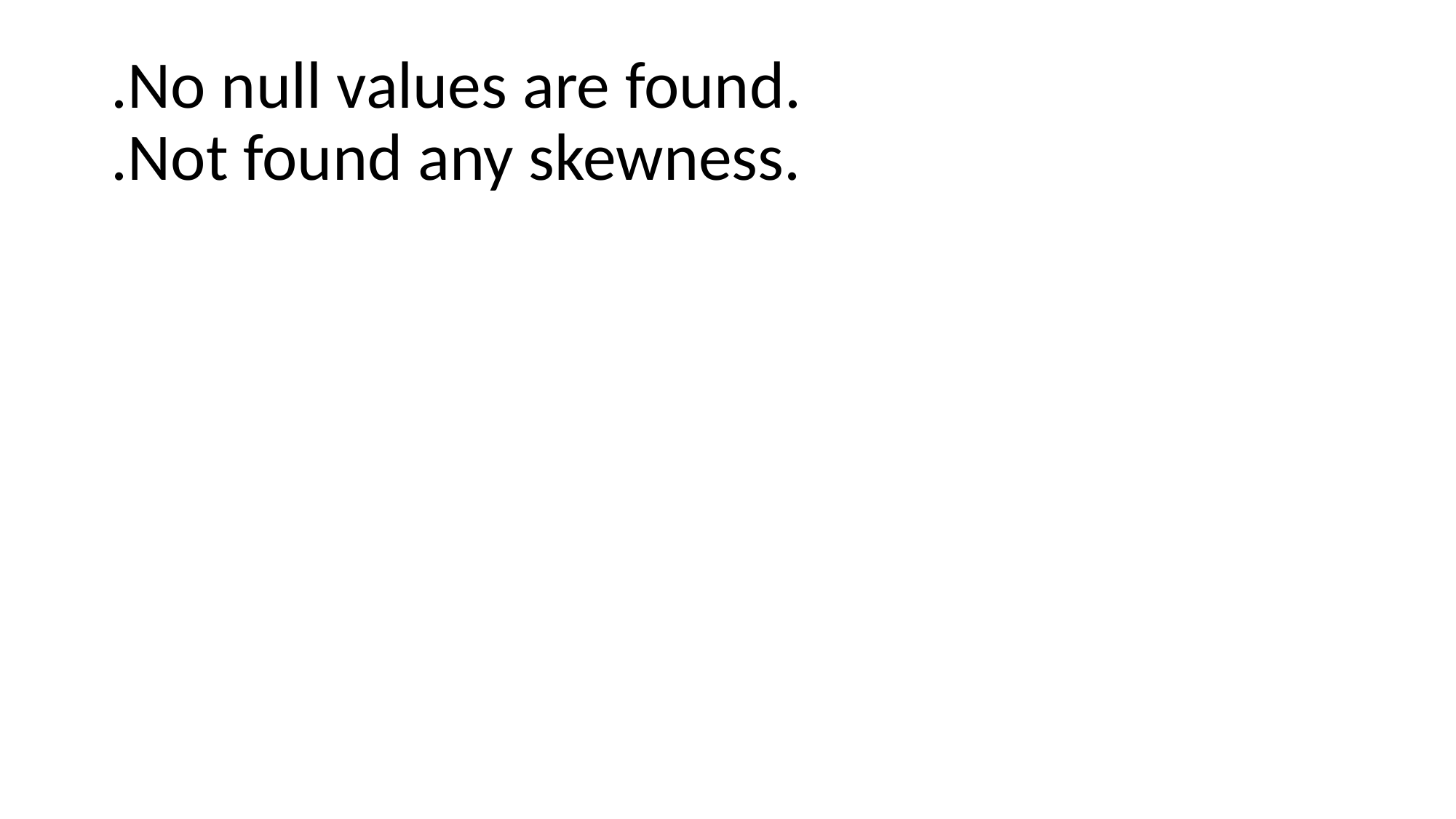

# .No null values are found. .Not found any skewness.